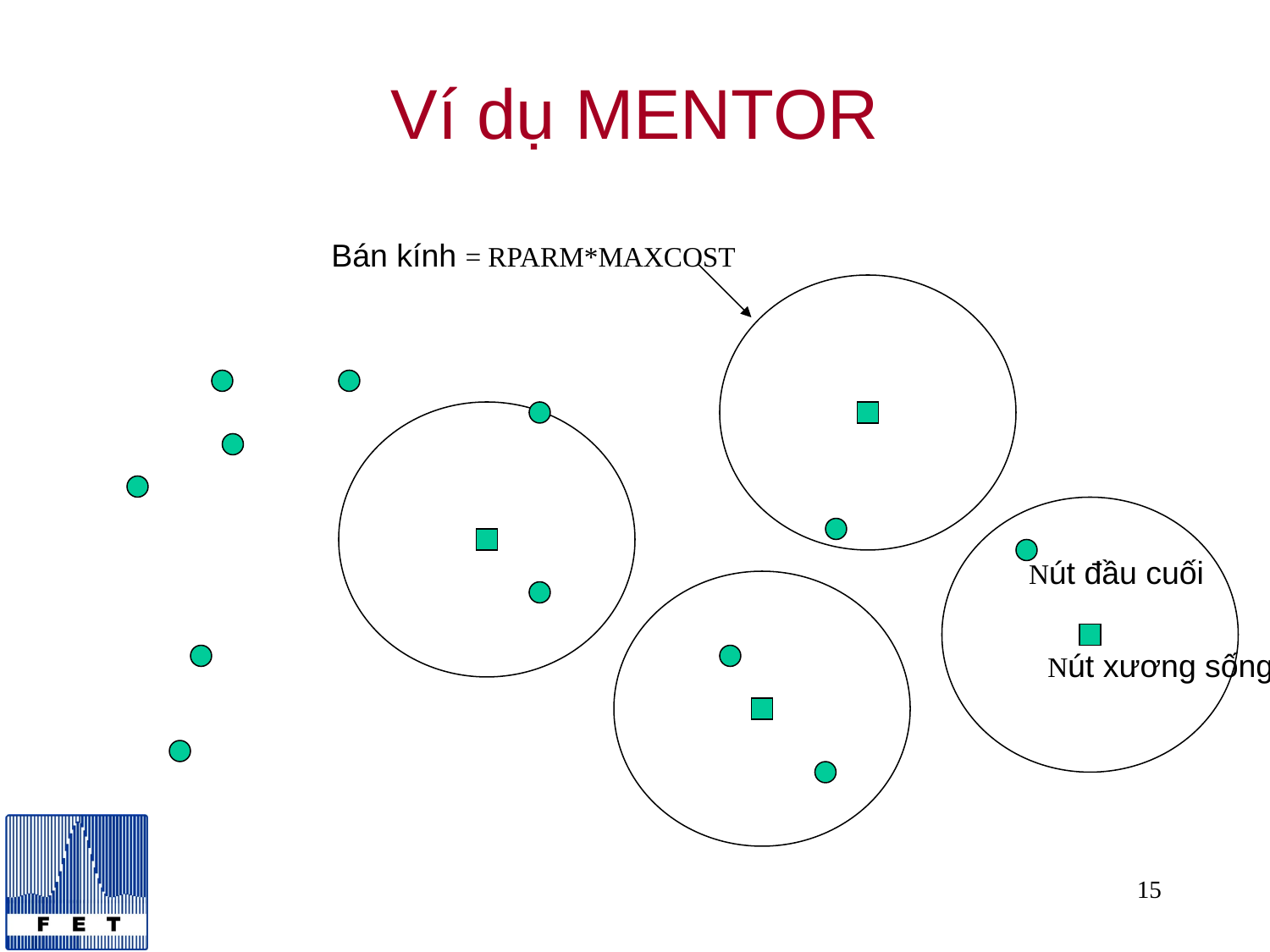

# Ví dụ MENTOR
Bán kính = RPARM*MAXCOST

Nút đầu cuối

Nút xương sống

15